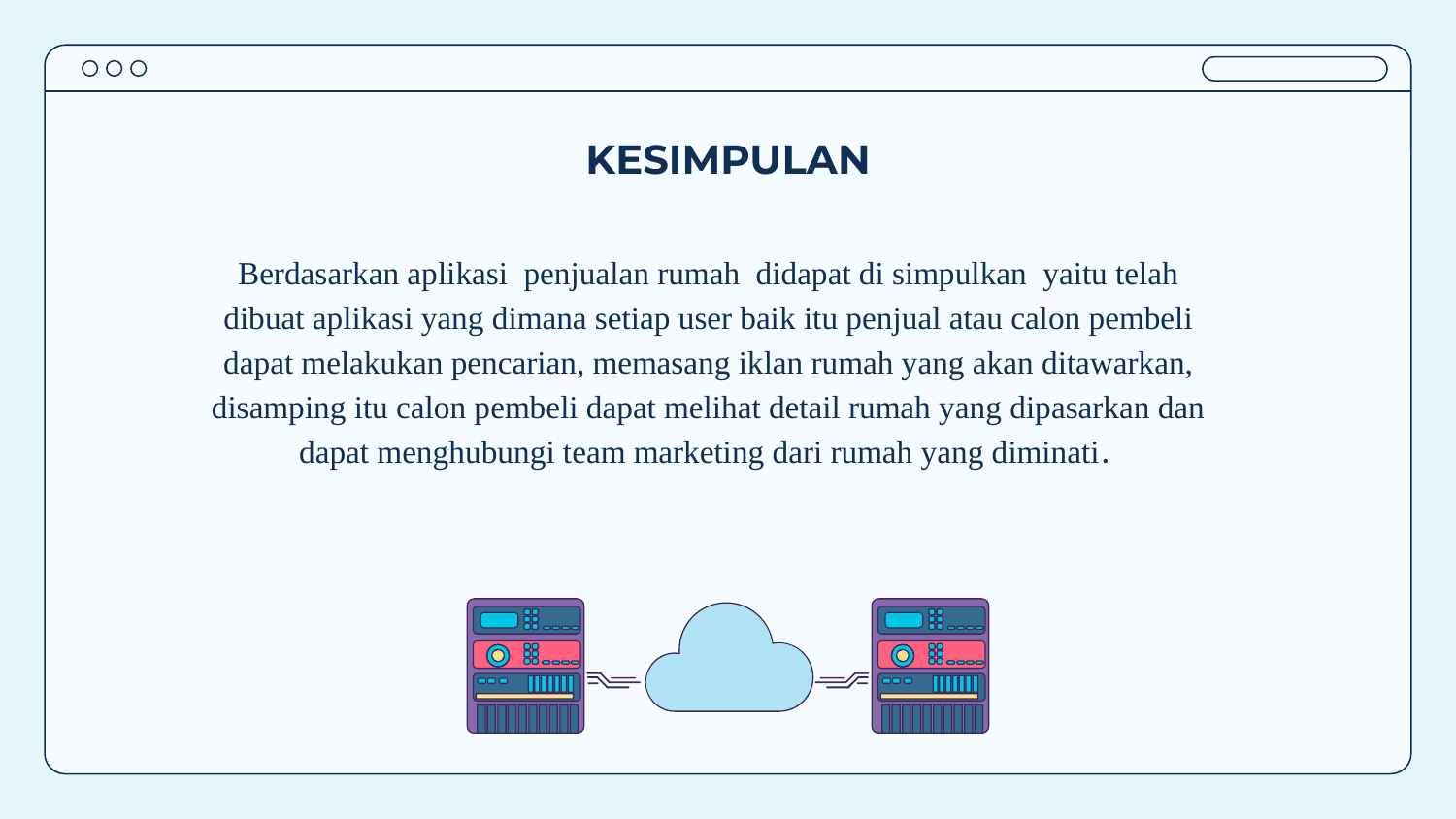

# KESIMPULAN
Berdasarkan aplikasi  penjualan rumah  didapat di simpulkan  yaitu telah dibuat aplikasi yang dimana setiap user baik itu penjual atau calon pembeli dapat melakukan pencarian, memasang iklan rumah yang akan ditawarkan, disamping itu calon pembeli dapat melihat detail rumah yang dipasarkan dan dapat menghubungi team marketing dari rumah yang diminati.